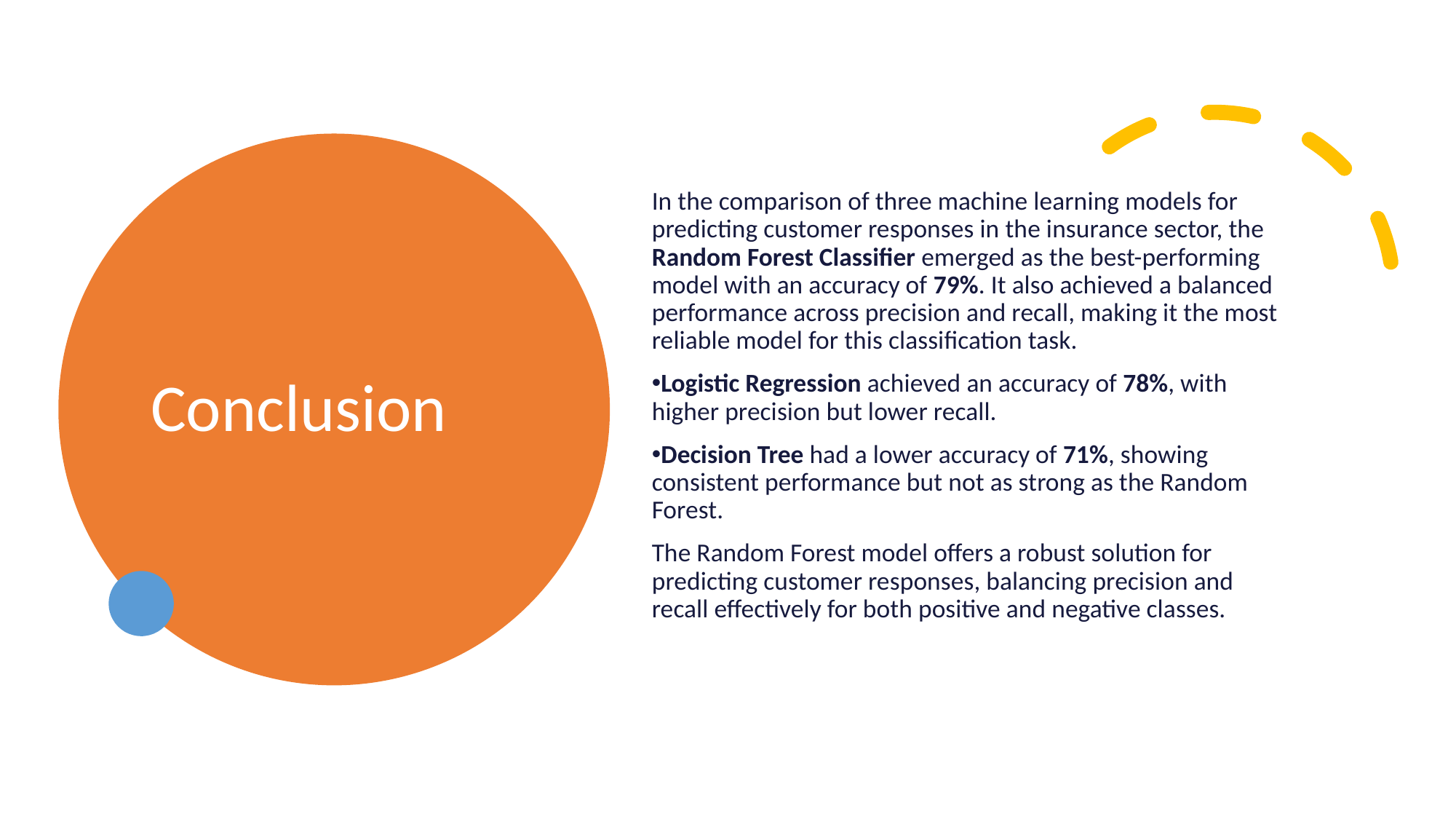

# Conclusion
In the comparison of three machine learning models for predicting customer responses in the insurance sector, the Random Forest Classifier emerged as the best-performing model with an accuracy of 79%. It also achieved a balanced performance across precision and recall, making it the most reliable model for this classification task.
Logistic Regression achieved an accuracy of 78%, with higher precision but lower recall.
Decision Tree had a lower accuracy of 71%, showing consistent performance but not as strong as the Random Forest.
The Random Forest model offers a robust solution for predicting customer responses, balancing precision and recall effectively for both positive and negative classes.